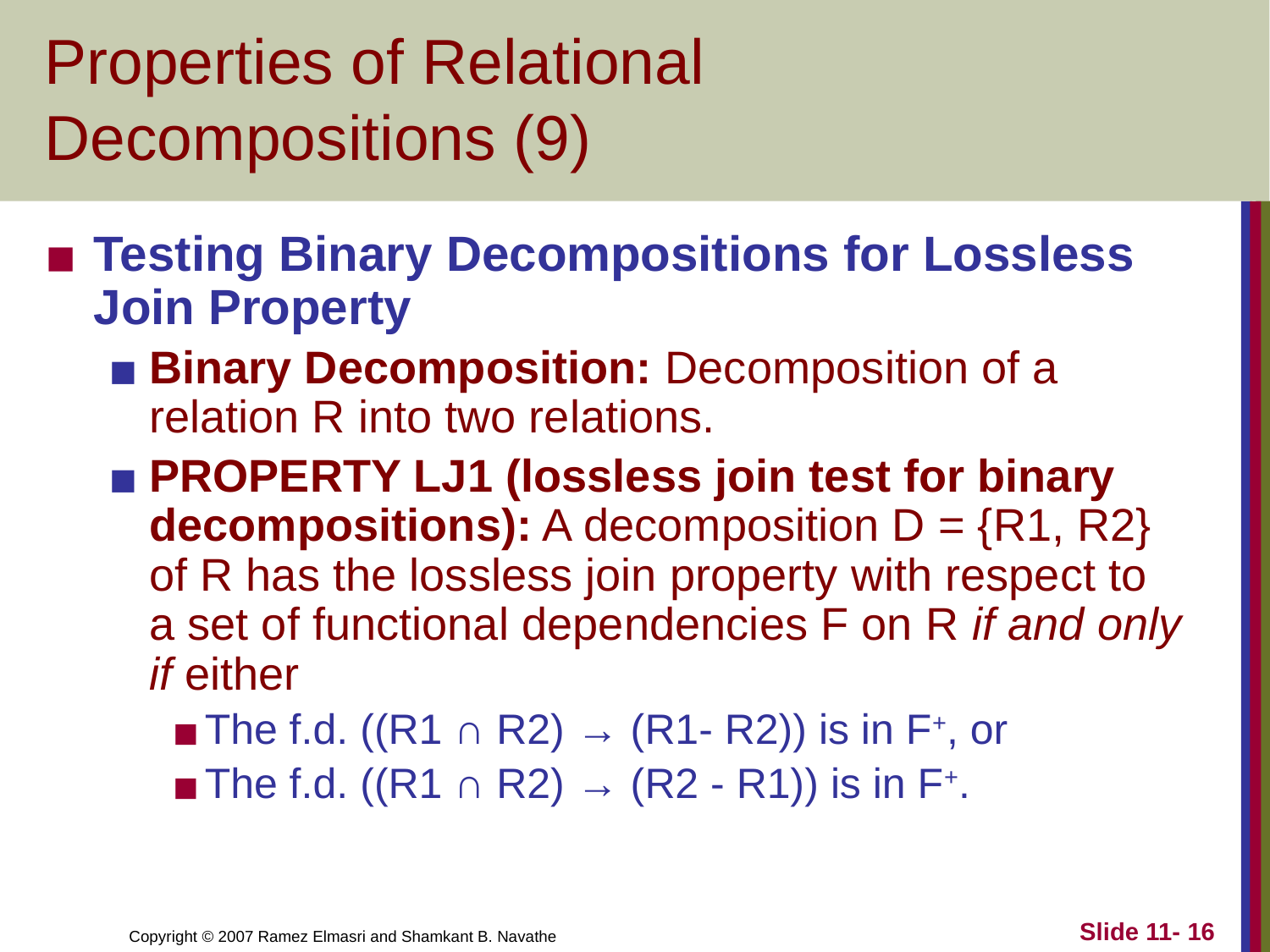

# Properties of Relational Decompositions (9)
Testing Binary Decompositions for Lossless Join Property
Binary Decomposition: Decomposition of a relation R into two relations.
PROPERTY LJ1 (lossless join test for binary decompositions): A decomposition D = {R1, R2} of R has the lossless join property with respect to a set of functional dependencies F on R if and only if either
The f.d. ((R1 ∩ R2) → (R1- R2)) is in F+, or
The f.d. ((R1 ∩ R2) → (R2 - R1)) is in F+.
Slide 11- 16